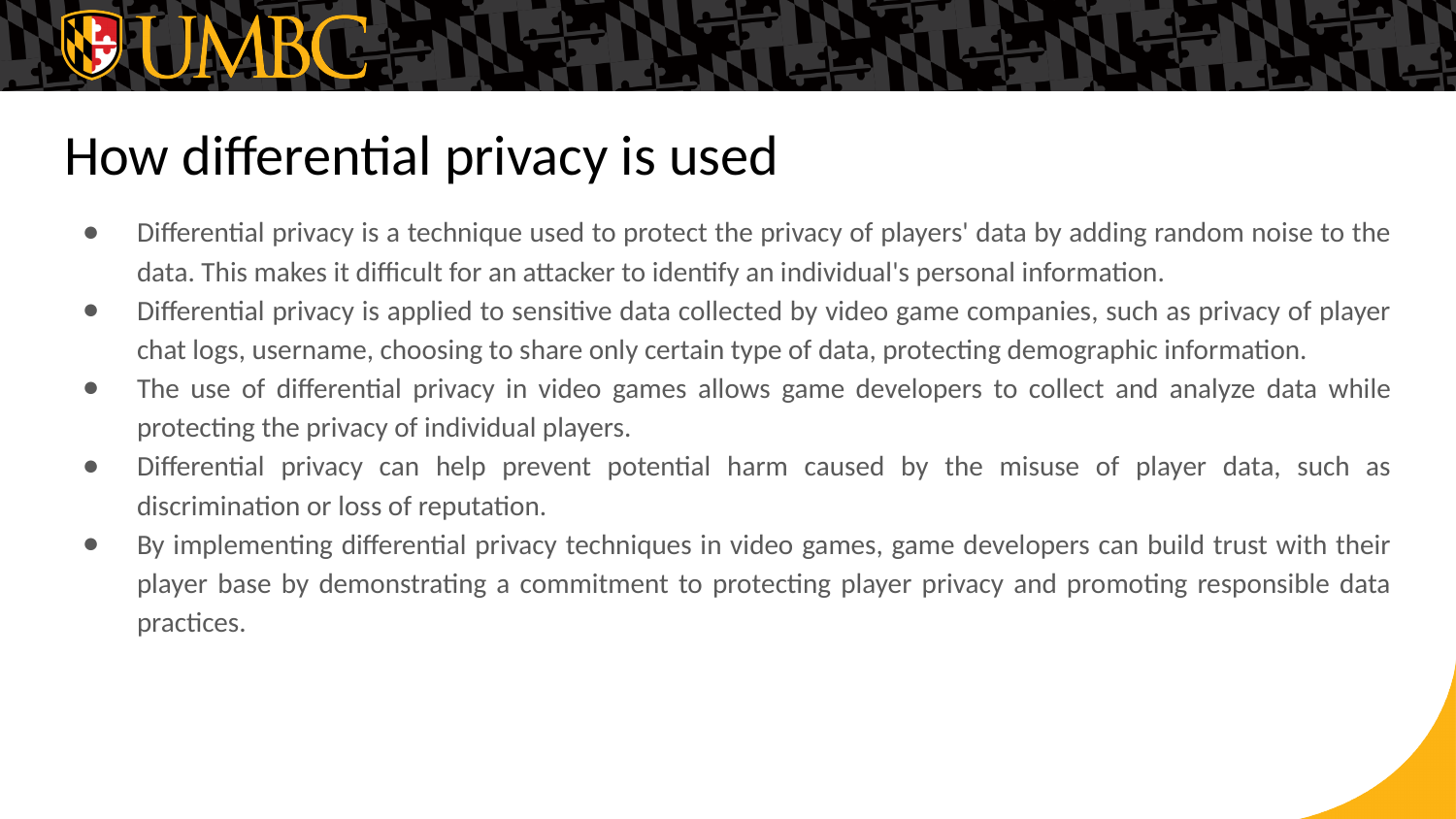

# How differential privacy is used
Differential privacy is a technique used to protect the privacy of players' data by adding random noise to the data. This makes it difficult for an attacker to identify an individual's personal information.
Differential privacy is applied to sensitive data collected by video game companies, such as privacy of player chat logs, username, choosing to share only certain type of data, protecting demographic information.
The use of differential privacy in video games allows game developers to collect and analyze data while protecting the privacy of individual players.
Differential privacy can help prevent potential harm caused by the misuse of player data, such as discrimination or loss of reputation.
By implementing differential privacy techniques in video games, game developers can build trust with their player base by demonstrating a commitment to protecting player privacy and promoting responsible data practices.